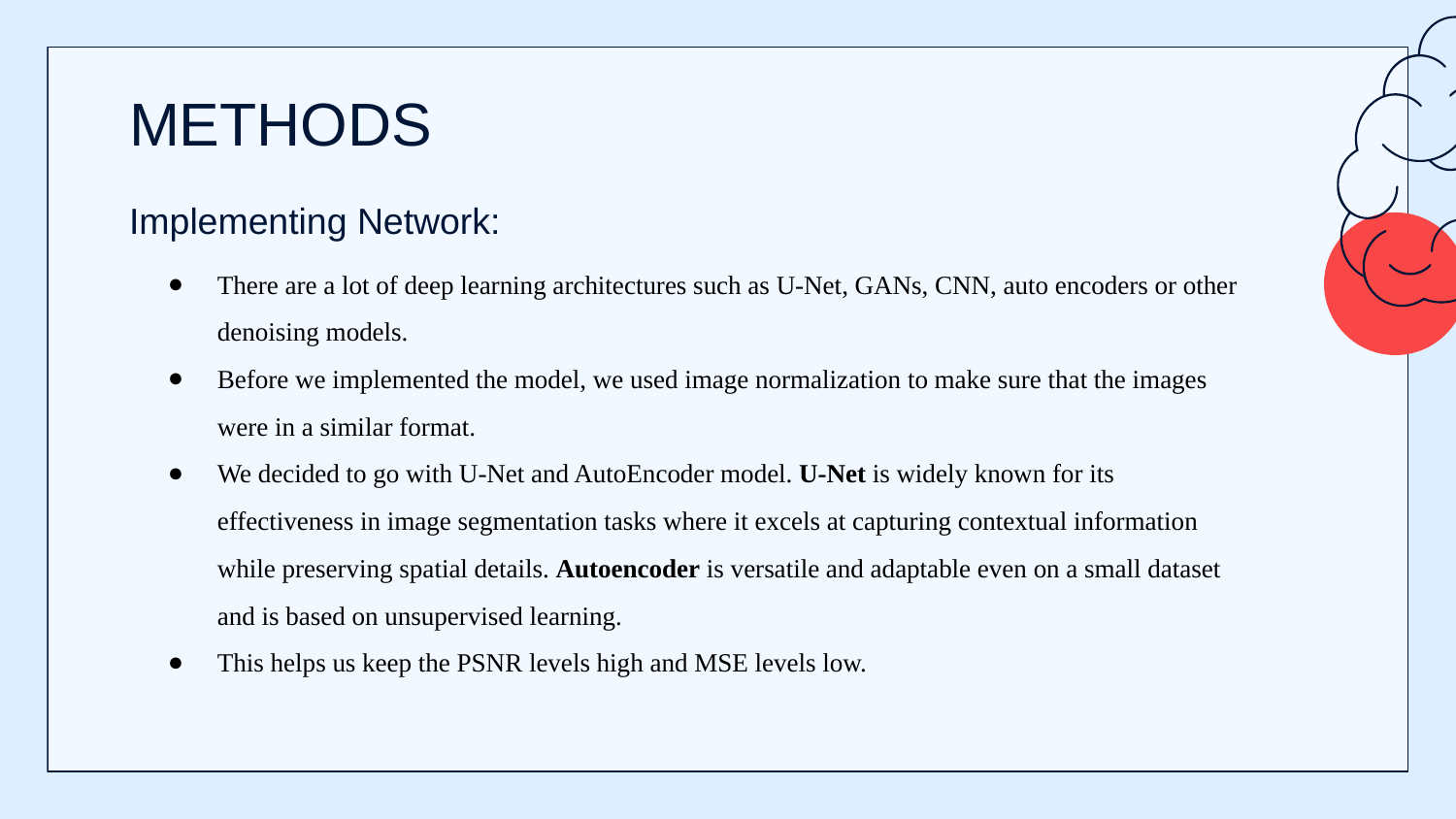

# METHODS
Implementing Network:
There are a lot of deep learning architectures such as U-Net, GANs, CNN, auto encoders or other denoising models.
Before we implemented the model, we used image normalization to make sure that the images were in a similar format.
We decided to go with U-Net and AutoEncoder model. U-Net is widely known for its effectiveness in image segmentation tasks where it excels at capturing contextual information while preserving spatial details. Autoencoder is versatile and adaptable even on a small dataset and is based on unsupervised learning.
This helps us keep the PSNR levels high and MSE levels low.